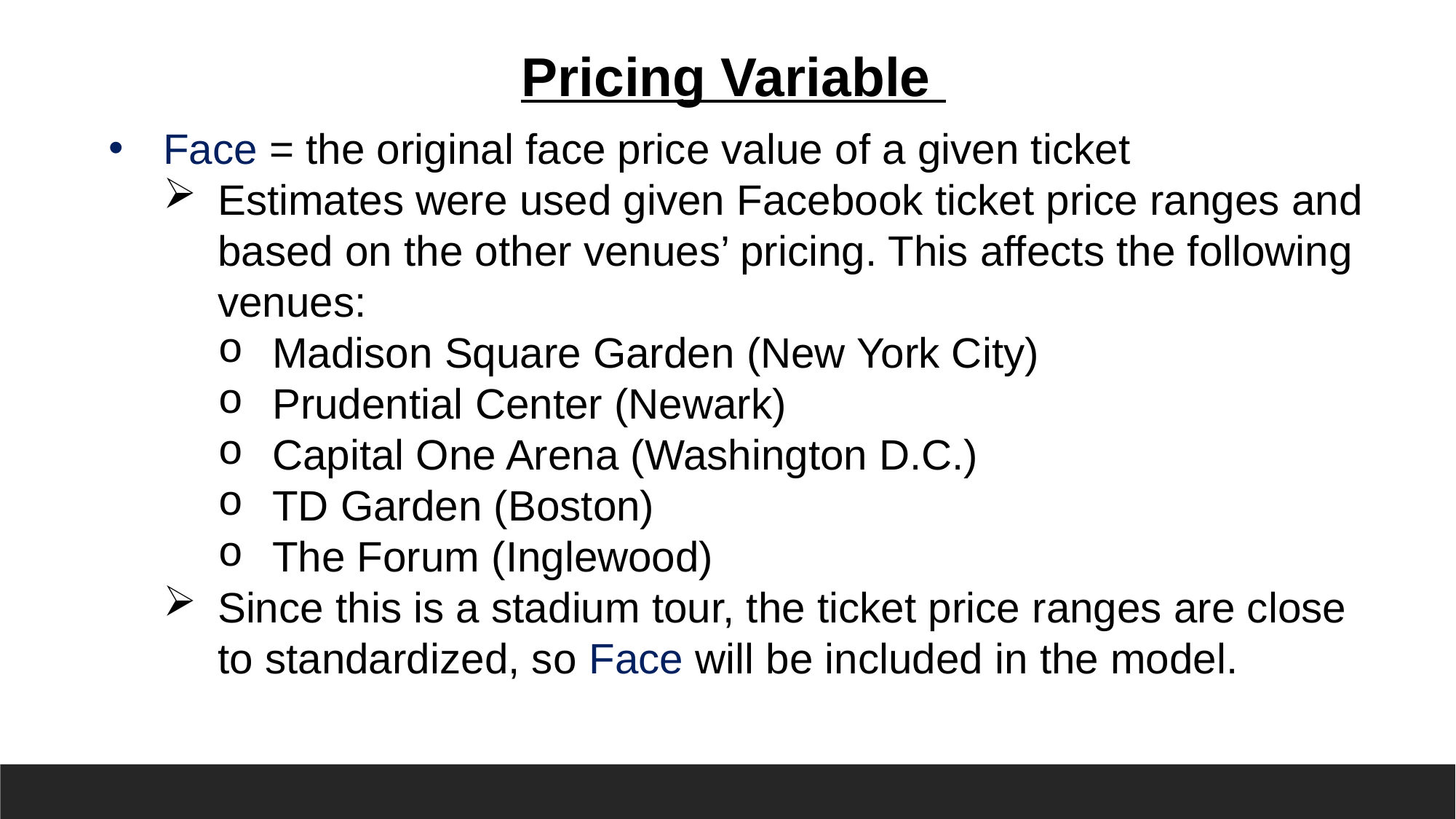

Pricing Variable

Face = the original face price value of a given ticket
Estimates were used given Facebook ticket price ranges and based on the other venues’ pricing. This affects the following venues:
Madison Square Garden (New York City)
Prudential Center (Newark)
Capital One Arena (Washington D.C.)
TD Garden (Boston)
The Forum (Inglewood)
Since this is a stadium tour, the ticket price ranges are close to standardized, so Face will be included in the model.